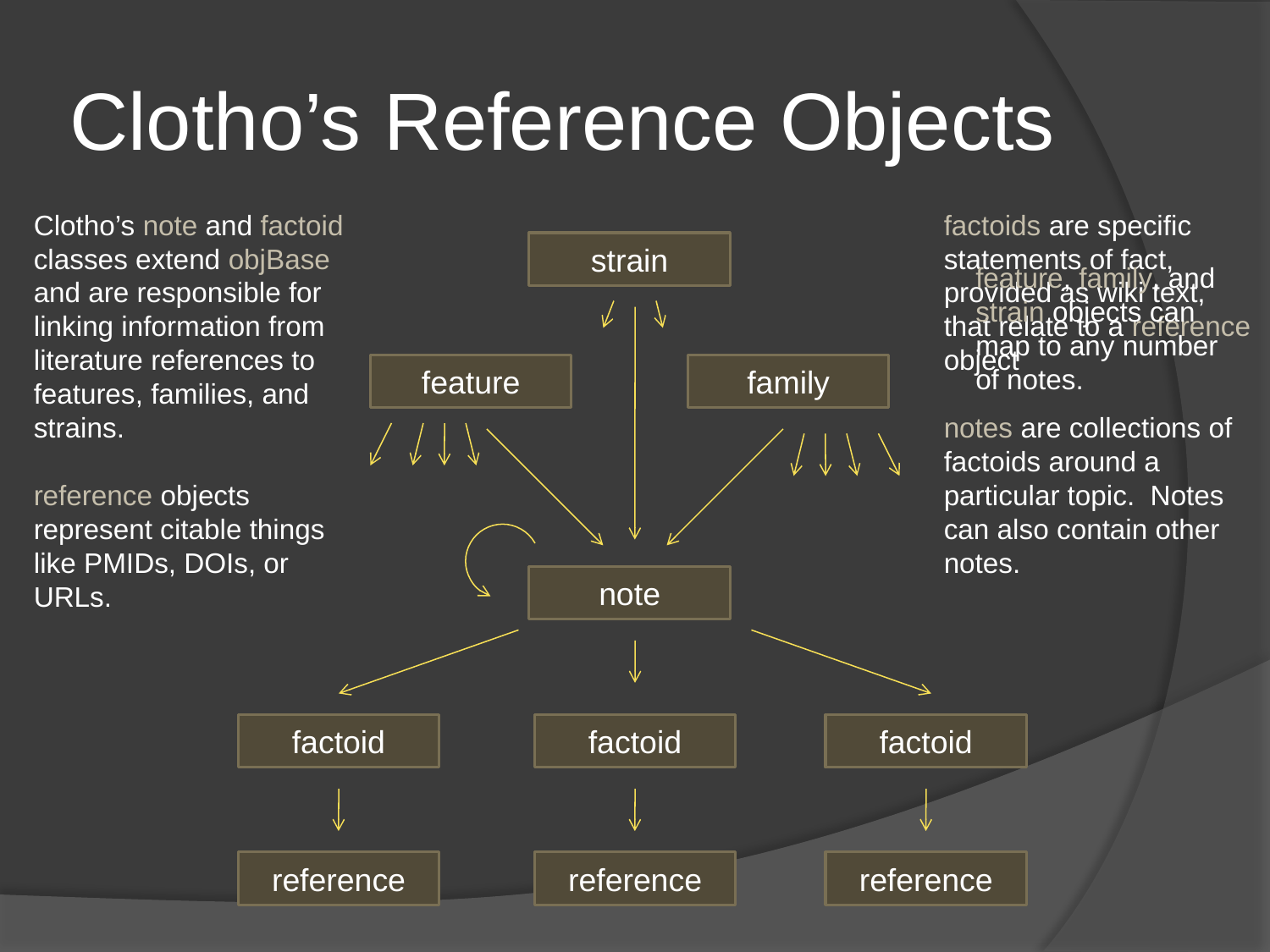

# Clotho’s Reference Objects
Clotho’s note and factoid classes extend objBase and are responsible for linking information from literature references to features, families, and strains.

reference objects represent citable things like PMIDs, DOIs, or URLs.
factoids are specific statements of fact, provided as wiki text, that relate to a reference object

notes are collections of factoids around a particular topic.  Notes can also contain other notes.
strain
feature, family, and strain objects can map to any number of notes.
feature
family

note
factoid
factoid
factoid
reference
reference
reference